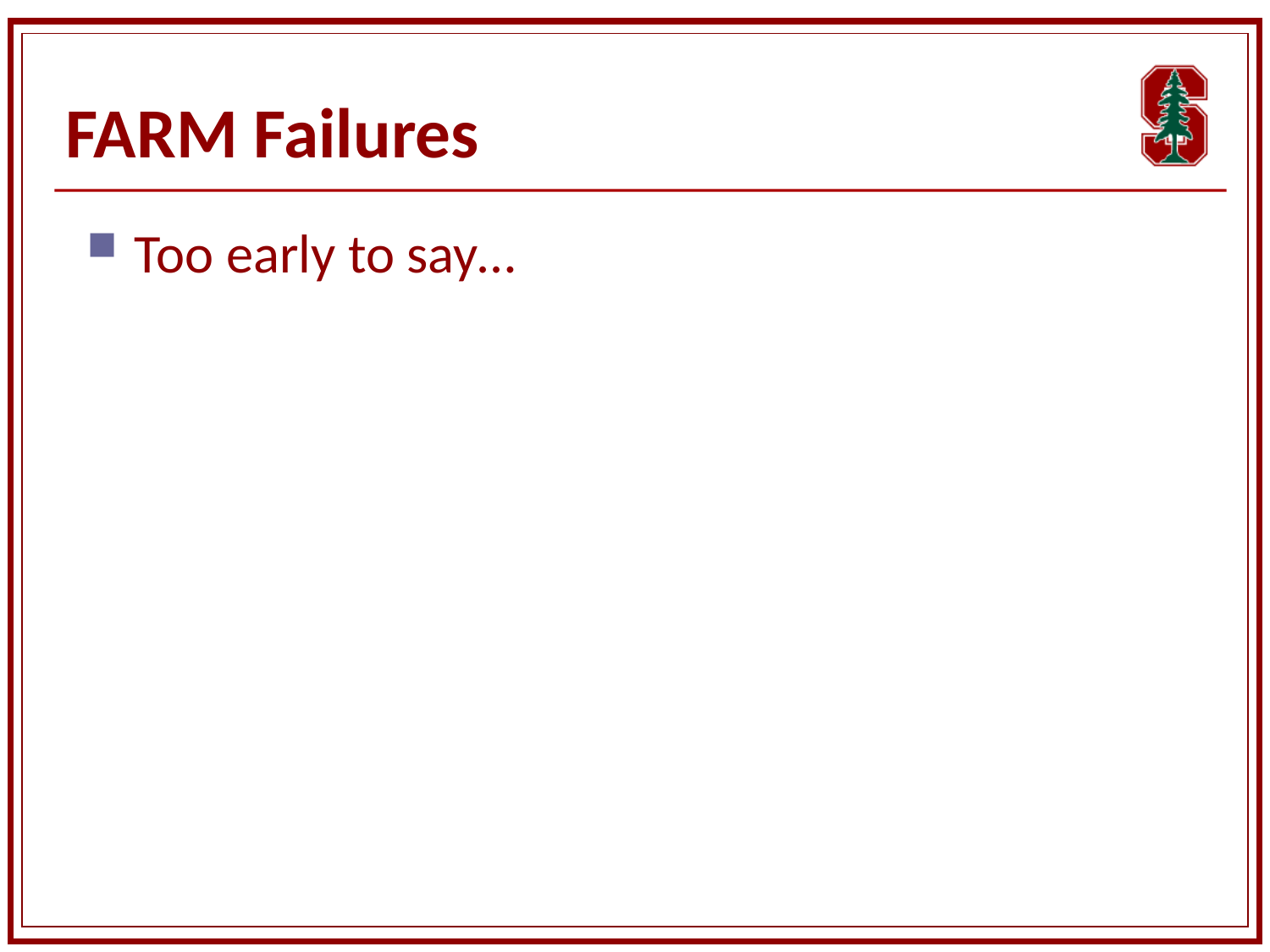

# FARM Failures
Too early to say…